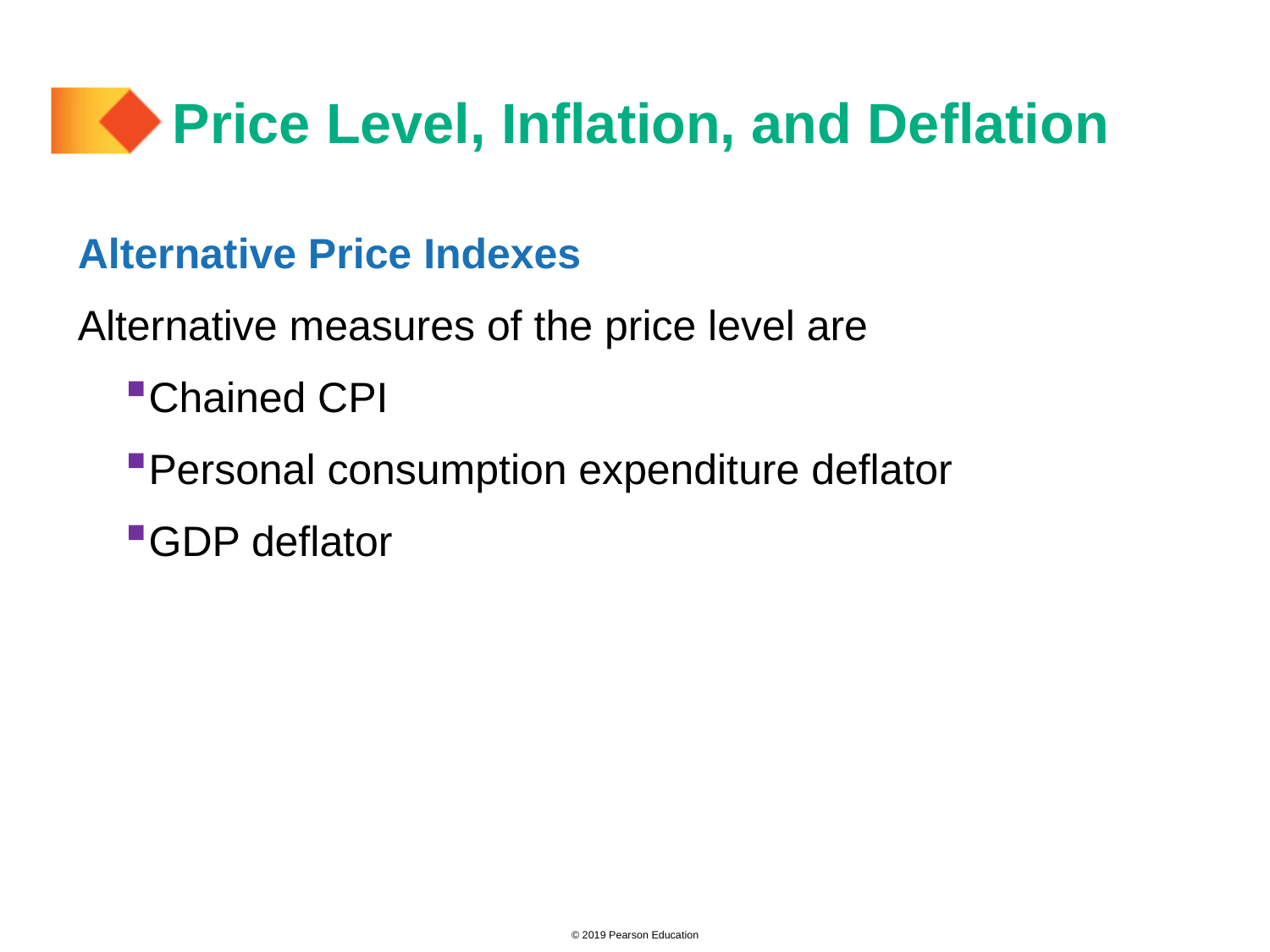

# Price Level, Inflation, and Deflation
Alternative Price Indexes
Alternative measures of the price level are
Chained CPI
Personal consumption expenditure deflator
GDP deflator